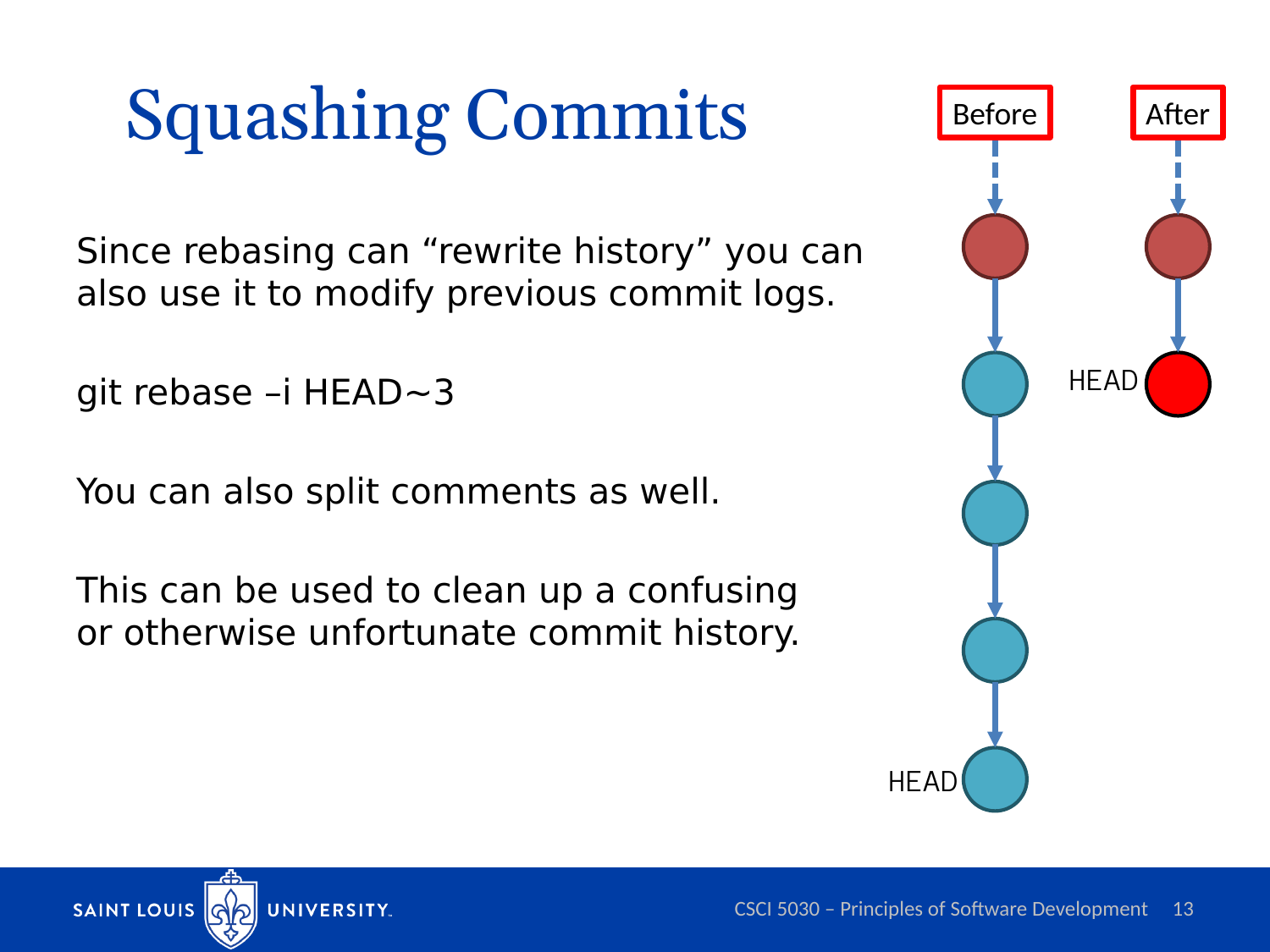

# Squashing Commits
Before
After

Since rebasing can “rewrite history” you can
also use it to modify previous commit logs.

git rebase –i HEAD~3

You can also split comments as well.

This can be used to clean up a confusing
or otherwise unfortunate commit history.

HEAD
HEAD
CSCI 5030 – Principles of Software Development
13